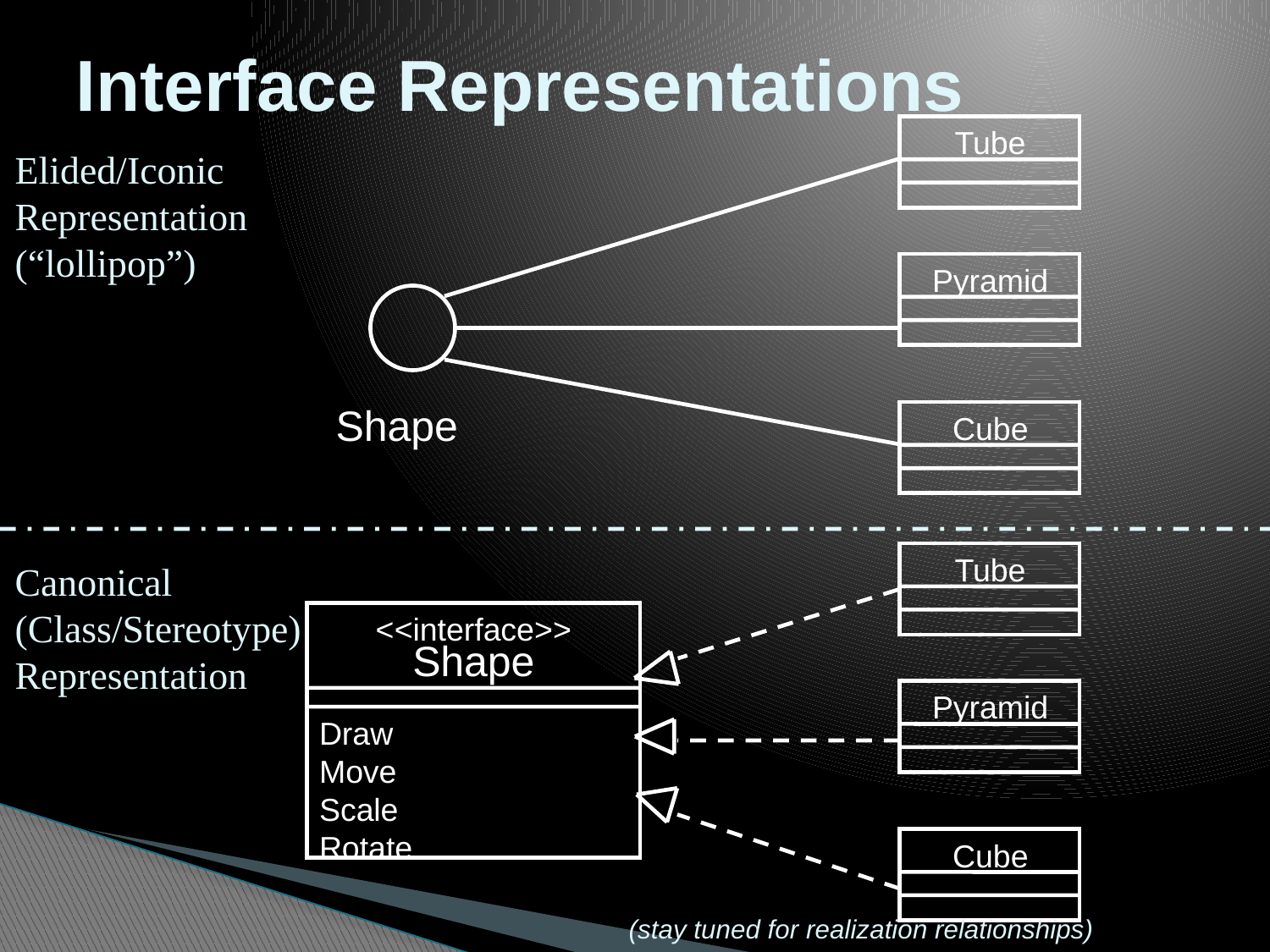

# Interface Representations

Tube
Elided/Iconic Representation
(“lollipop”)

Pyramid

Shape

Cube

Tube
Canonical (Class/Stereotype) Representation

<<interface>>
Shape

Draw
Move
Scale
Rotate

Pyramid

Cube
(stay tuned for realization relationships)